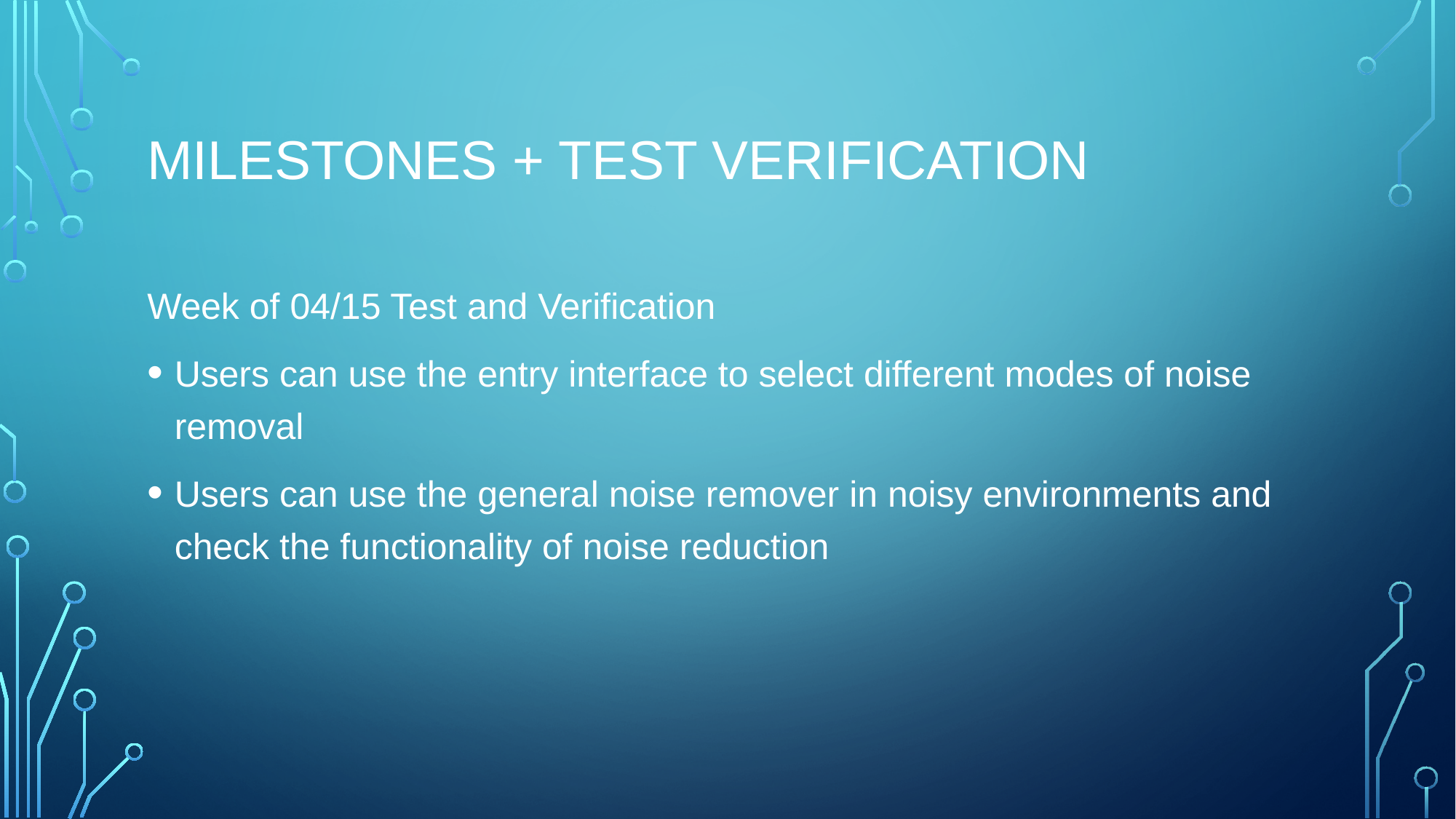

# Milestones + TEST Verification
Week of 04/15 Test and Verification
Users can use the entry interface to select different modes of noise removal
Users can use the general noise remover in noisy environments and check the functionality of noise reduction